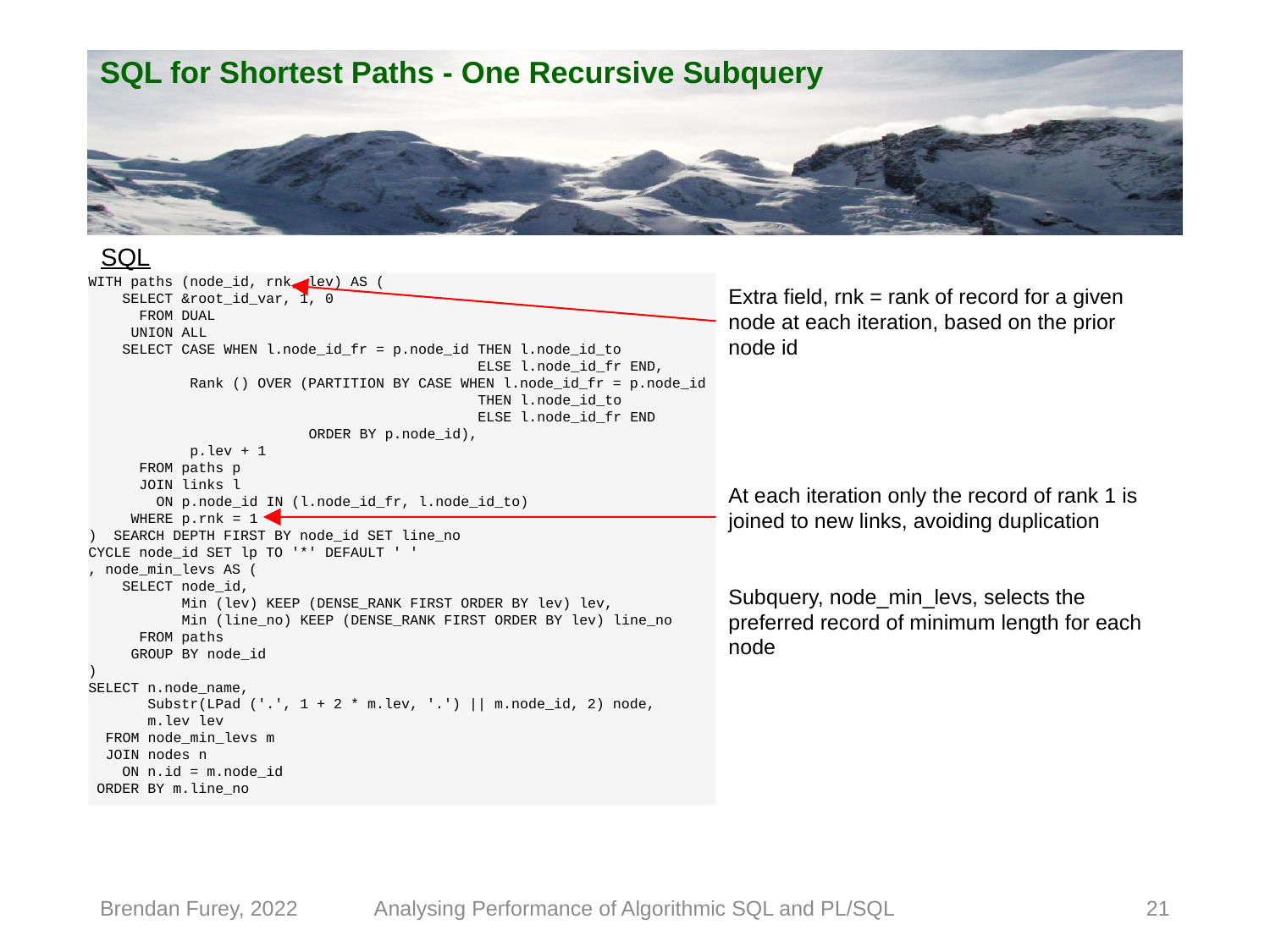

# SQL for Shortest Paths - One Recursive Subquery
SQL
WITH paths (node_id, rnk, lev) AS (
    SELECT &root_id_var, 1, 0
      FROM DUAL
     UNION ALL
    SELECT CASE WHEN l.node_id_fr = p.node_id THEN l.node_id_to
                                              ELSE l.node_id_fr END,
            Rank () OVER (PARTITION BY CASE WHEN l.node_id_fr = p.node_id
                                              THEN l.node_id_to
                                              ELSE l.node_id_fr END
                          ORDER BY p.node_id),
            p.lev + 1
      FROM paths p
      JOIN links l
        ON p.node_id IN (l.node_id_fr, l.node_id_to)
     WHERE p.rnk = 1
)  SEARCH DEPTH FIRST BY node_id SET line_no
CYCLE node_id SET lp TO '*' DEFAULT ' '
, node_min_levs AS (
    SELECT node_id,
           Min (lev) KEEP (DENSE_RANK FIRST ORDER BY lev) lev,
           Min (line_no) KEEP (DENSE_RANK FIRST ORDER BY lev) line_no
      FROM paths
     GROUP BY node_id
)
SELECT n.node_name,
       Substr(LPad ('.', 1 + 2 * m.lev, '.') || m.node_id, 2) node,
       m.lev lev
  FROM node_min_levs m
  JOIN nodes n
    ON n.id = m.node_id
 ORDER BY m.line_no
Extra field, rnk = rank of record for a given node at each iteration, based on the prior node id
At each iteration only the record of rank 1 is joined to new links, avoiding duplication
Subquery, node_min_levs, selects the preferred record of minimum length for each node
Brendan Furey, 2022
Analysing Performance of Algorithmic SQL and PL/SQL
21